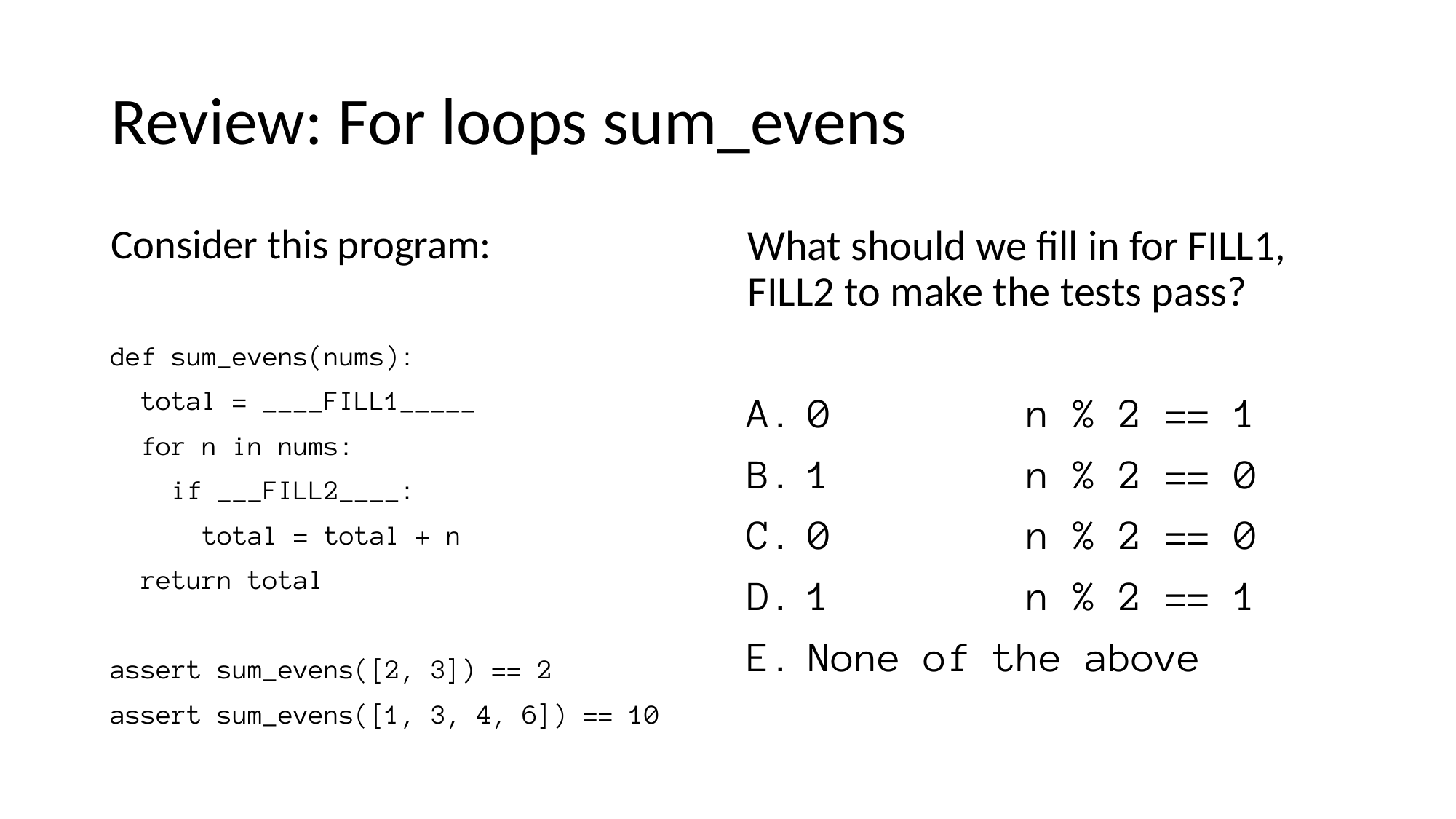

# Review: For loops sum_evens
Consider this program:

def sum_evens(nums):
  total = ____FILL1_____
  for n in nums:
    if ___FILL2____:
      total = total + n
  return total

assert sum_evens([2, 3]) == 2
assert sum_evens([1, 3, 4, 6]) == 10

What should we fill in for FILL1, FILL2 to make the tests pass?

0		n % 2 == 1
1		n % 2 == 0
0		n % 2 == 0
1		n % 2 == 1
None of the above